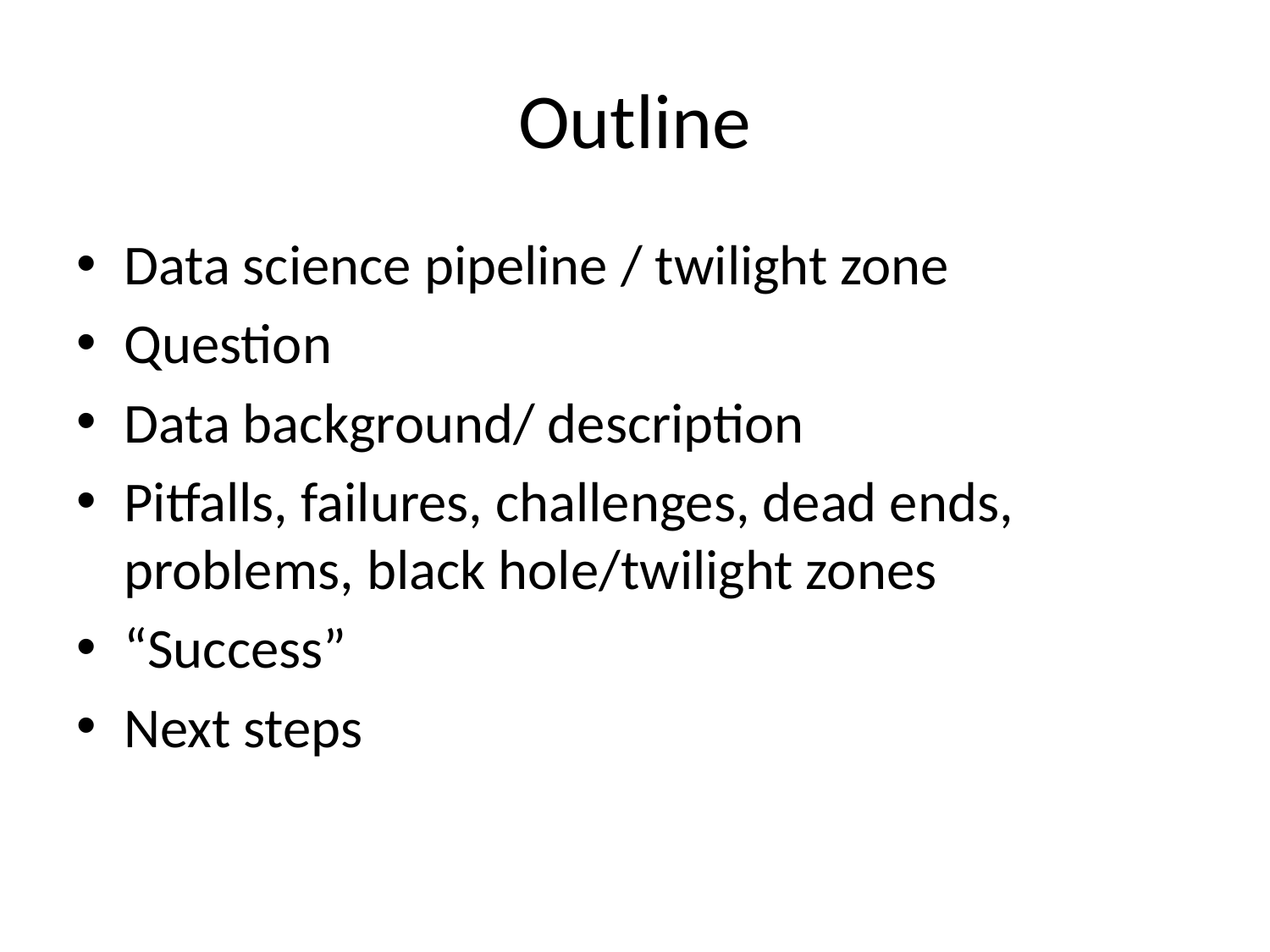

# Outline
Data science pipeline / twilight zone
Question
Data background/ description
Pitfalls, failures, challenges, dead ends, problems, black hole/twilight zones
“Success”
Next steps